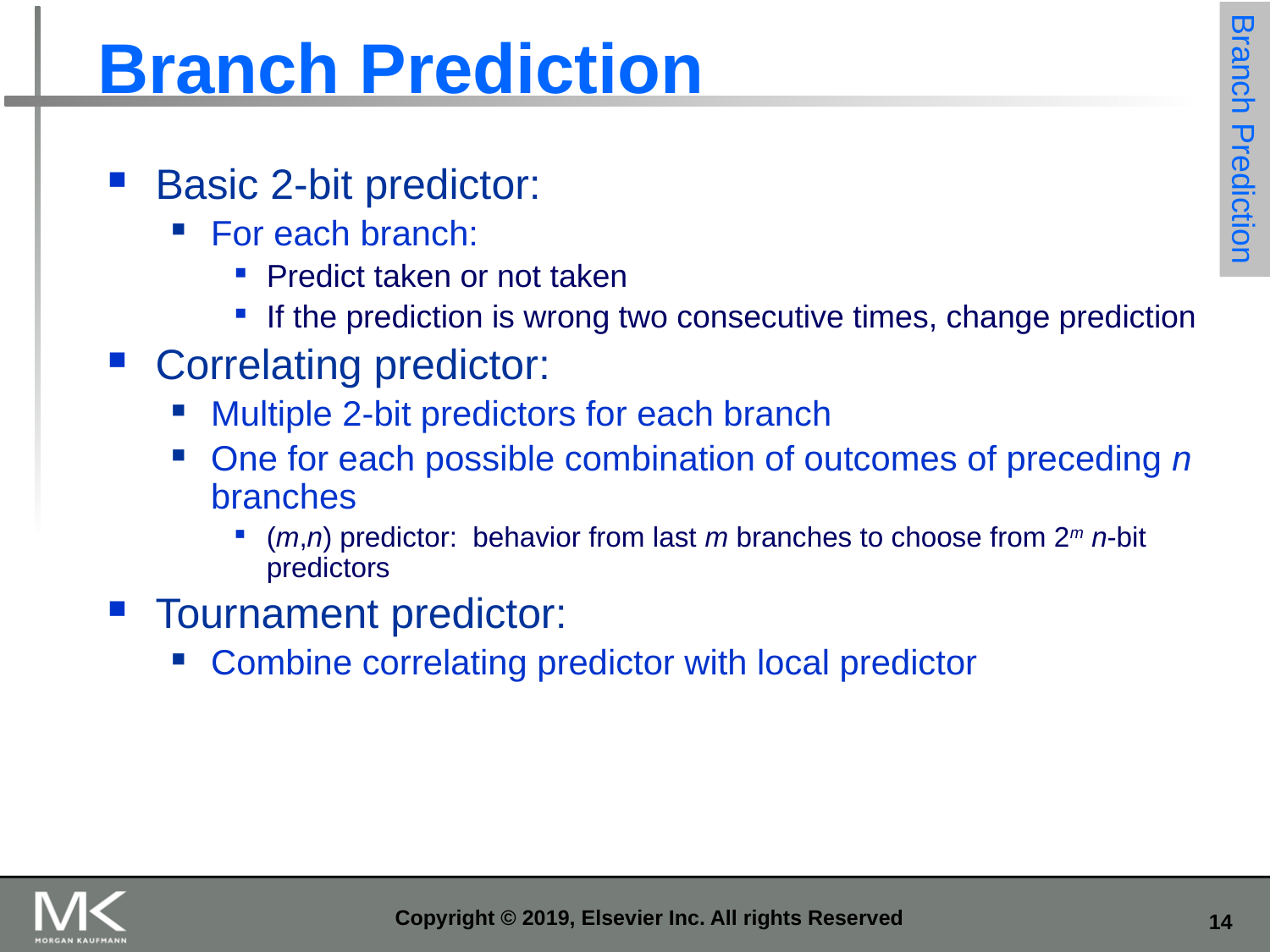

# Branch Prediction
Branch Prediction
Basic 2-bit predictor:
For each branch:
Predict taken or not taken
If the prediction is wrong two consecutive times, change prediction
Correlating predictor:
Multiple 2-bit predictors for each branch
One for each possible combination of outcomes of preceding n branches
(m,n) predictor:  behavior from last m branches to choose from 2m n-bit predictors
Tournament predictor:
Combine correlating predictor with local predictor
Copyright © 2019, Elsevier Inc. All rights Reserved